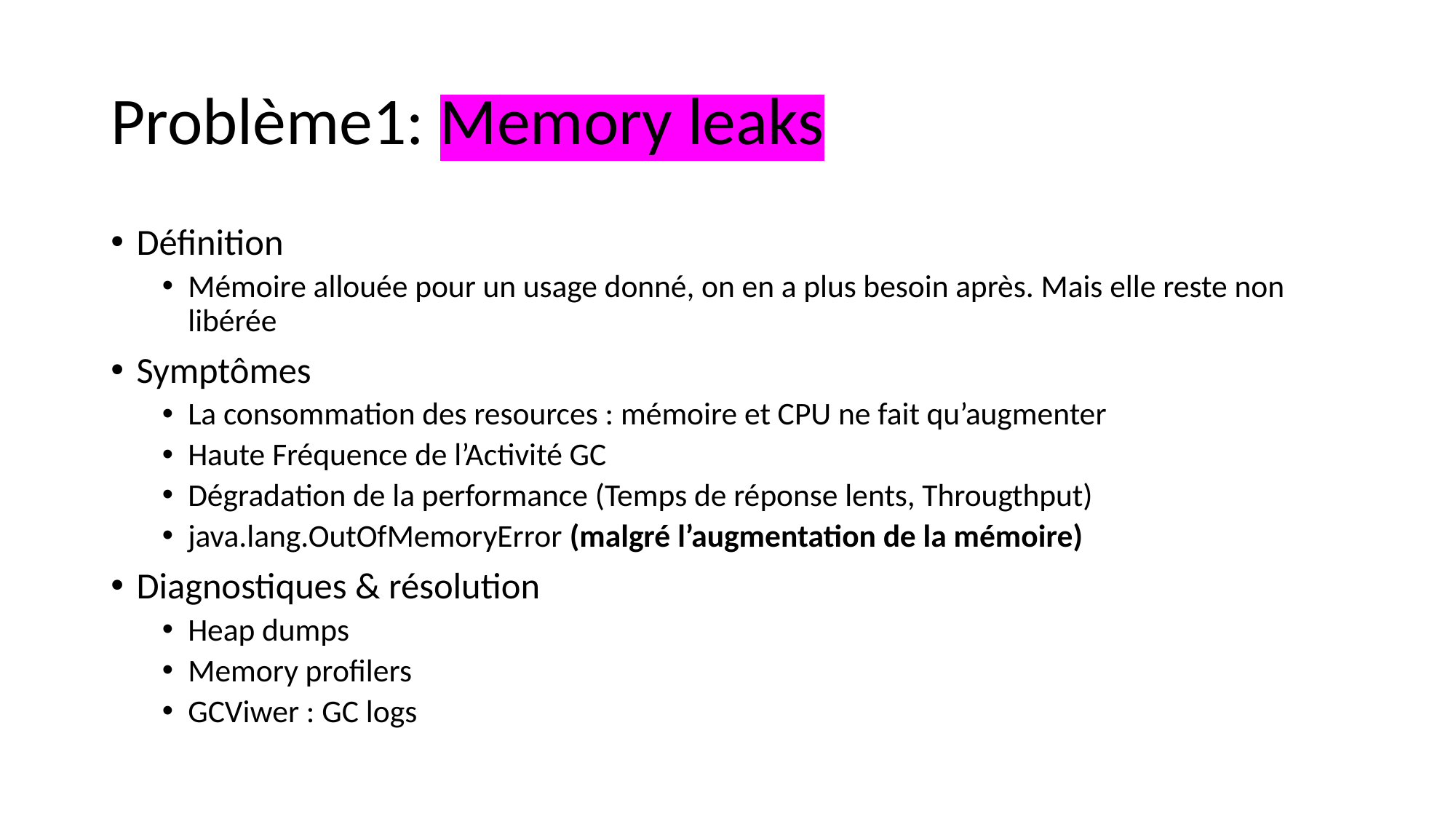

# Problème1: Memory leaks
Définition
Mémoire allouée pour un usage donné, on en a plus besoin après. Mais elle reste non libérée
Symptômes
La consommation des resources : mémoire et CPU ne fait qu’augmenter
Haute Fréquence de l’Activité GC
Dégradation de la performance (Temps de réponse lents, Througthput)
java.lang.OutOfMemoryError (malgré l’augmentation de la mémoire)
Diagnostiques & résolution
Heap dumps
Memory profilers
GCViwer : GC logs